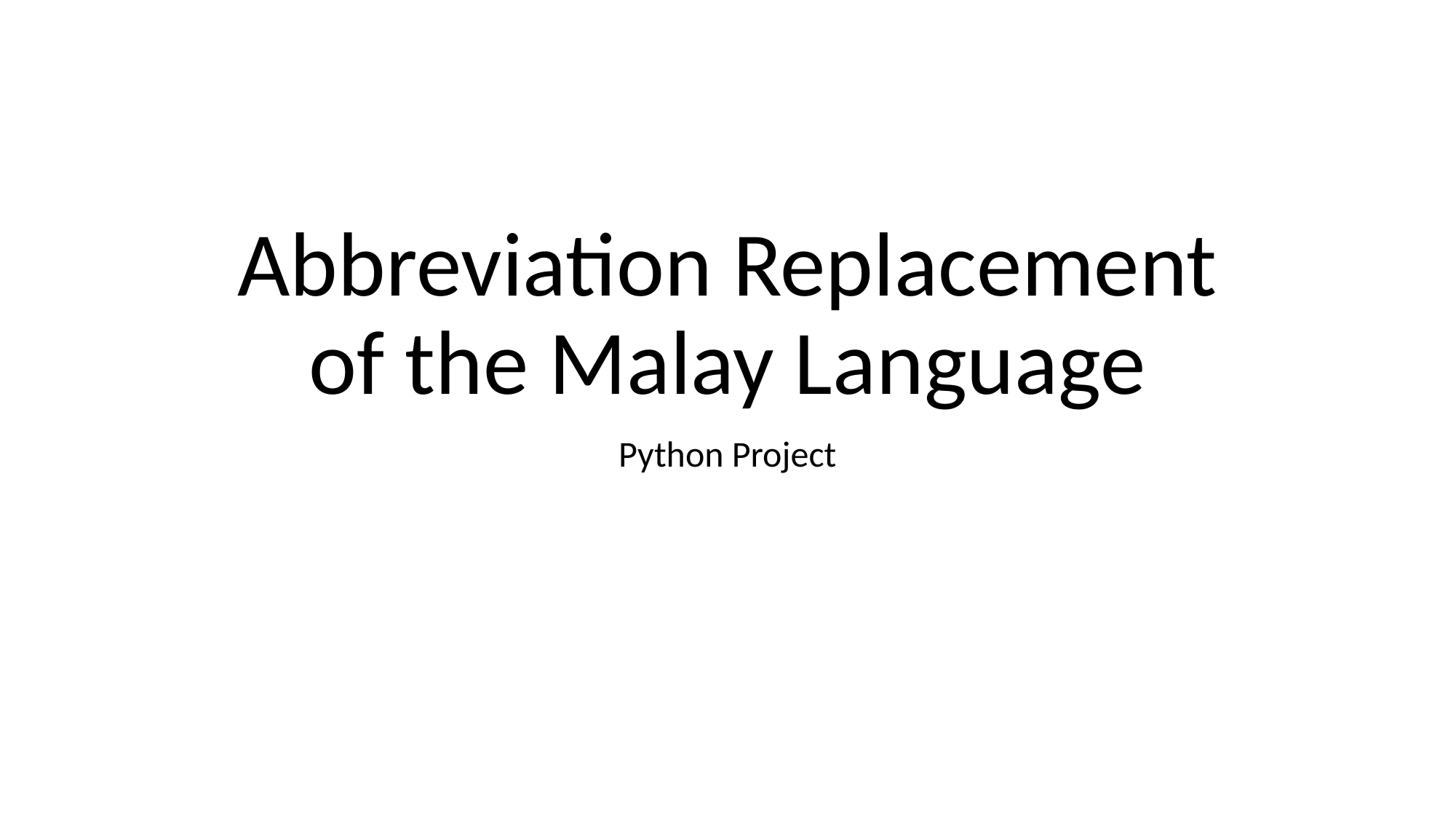

# Abbreviation Replacement of the Malay Language
Python Project